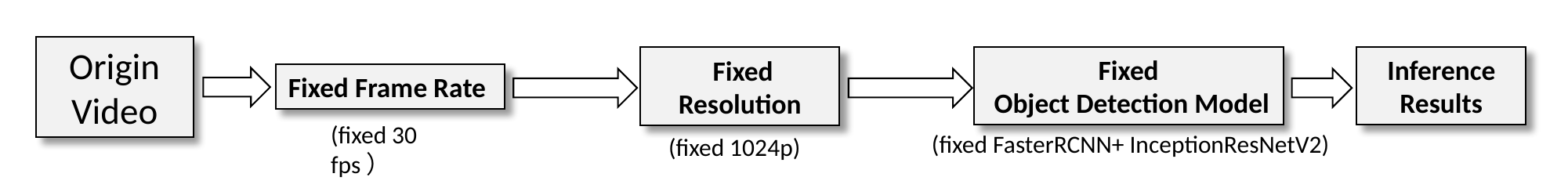

Fixed Resolution

(fixed FasterRCNN+ InceptionResNetV2)
Origin
Video
Fixed
 Object Detection Model
Inference
Results
Fixed Frame Rate

(fixed 30 fps）
(fixed 1024p)